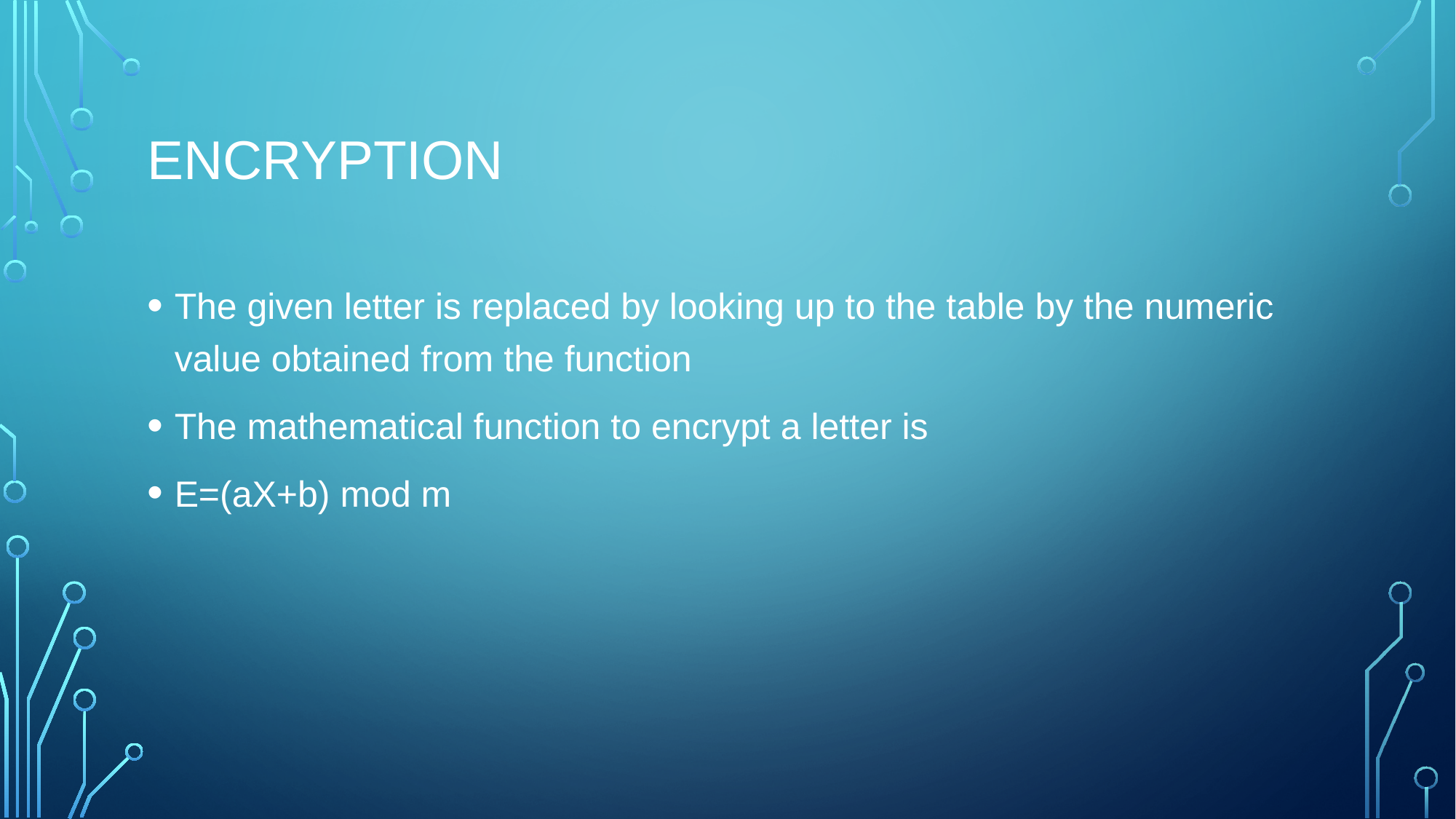

# Encryption
The given letter is replaced by looking up to the table by the numeric value obtained from the function
The mathematical function to encrypt a letter is
E=(aX+b) mod m